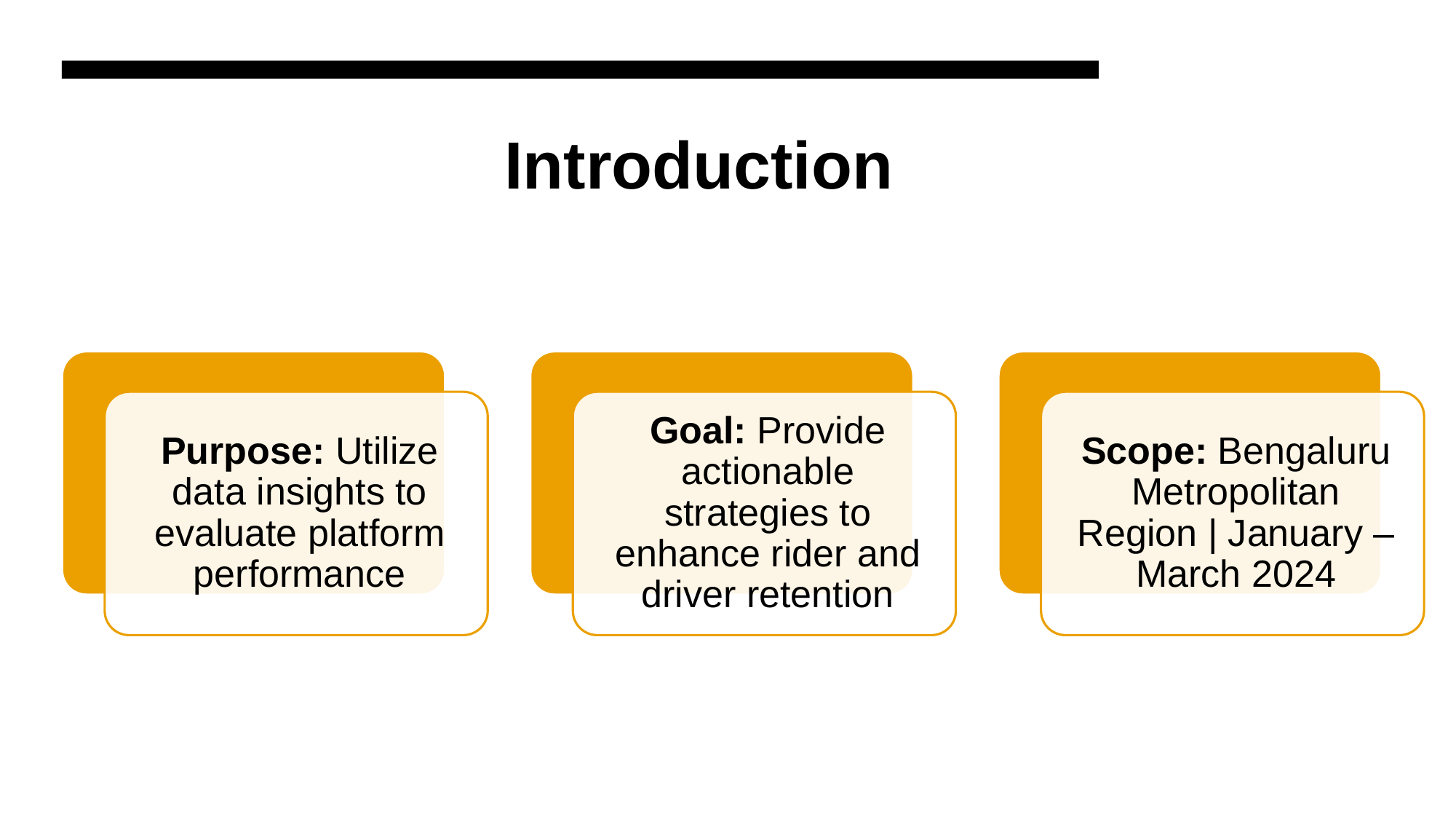

# Introduction
Purpose: Utilize data insights to evaluate platform performance
Goal: Provide actionable strategies to enhance rider and driver retention
Scope: Bengaluru Metropolitan Region | January – March 2024